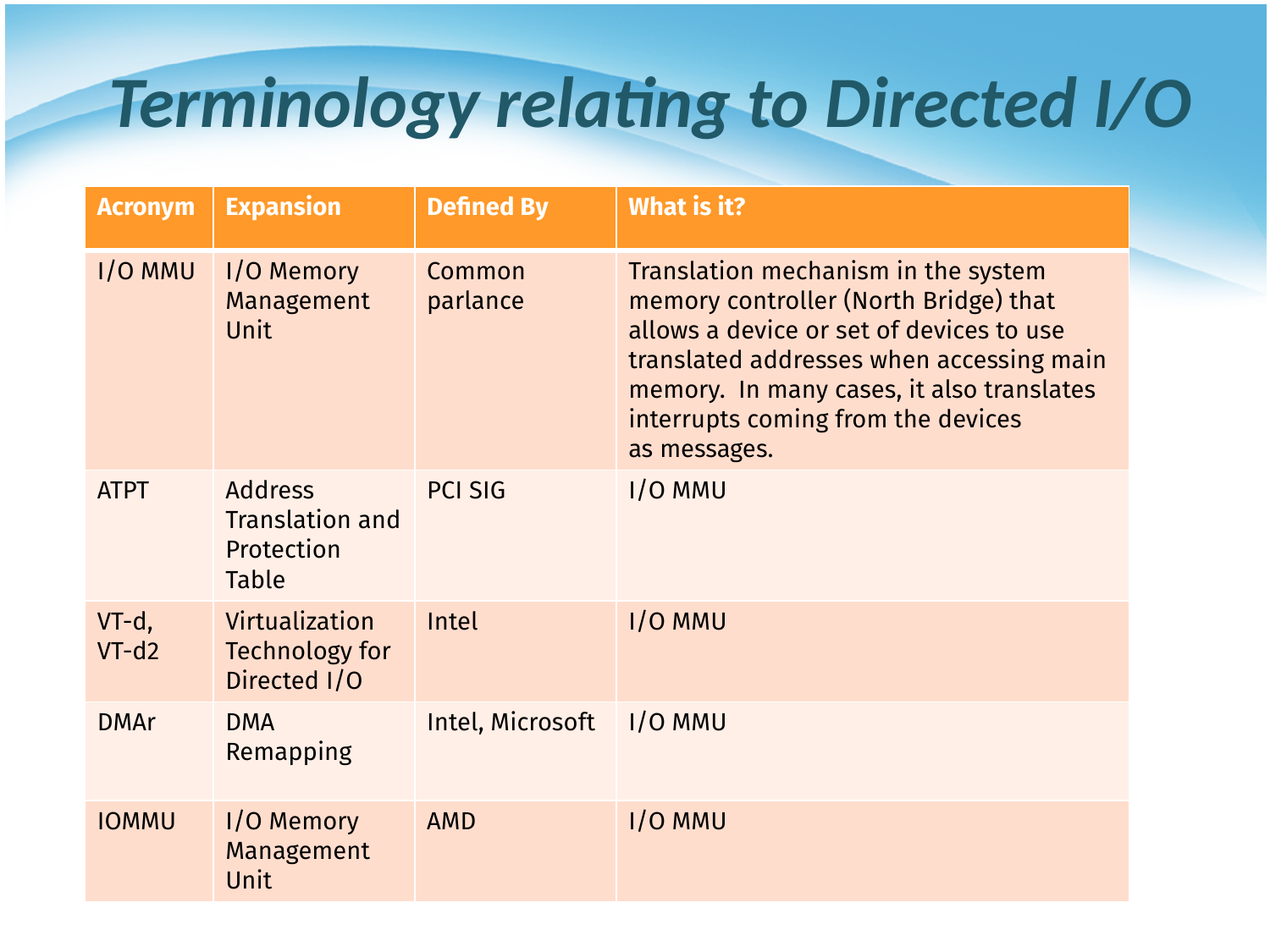

# Terminology relating to Directed I/O
| Acronym | Expansion | Defined By | What is it? |
| --- | --- | --- | --- |
| I/O MMU | I/O Memory Management Unit | Common parlance | Translation mechanism in the system memory controller (North Bridge) that allows a device or set of devices to use translated addresses when accessing main memory. In many cases, it also translates interrupts coming from the devices as messages. |
| ATPT | Address Translation and Protection Table | PCI SIG | I/O MMU |
| VT-d, VT-d2 | Virtualization Technology for Directed I/O | Intel | I/O MMU |
| DMAr | DMA Remapping | Intel, Microsoft | I/O MMU |
| IOMMU | I/O Memory Management Unit | AMD | I/O MMU |